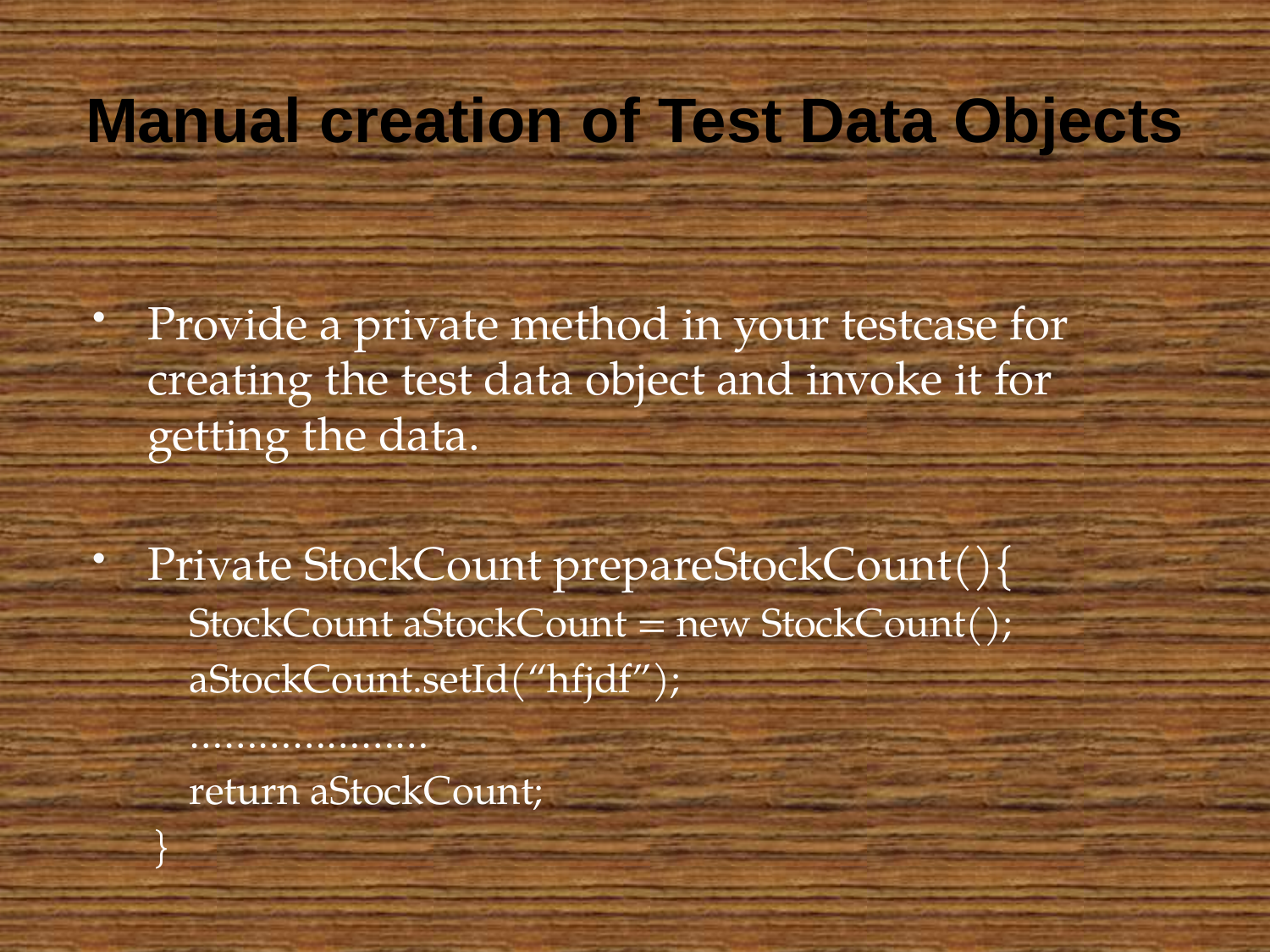

# Manual creation of Test Data Objects

Provide a private method in your testcase for creating the test data object and invoke it for getting the data.

Private StockCount prepareStockCount(){
	StockCount aStockCount = new StockCount();
	aStockCount.setId(“hfjdf”);
	…………………
	return aStockCount;
}